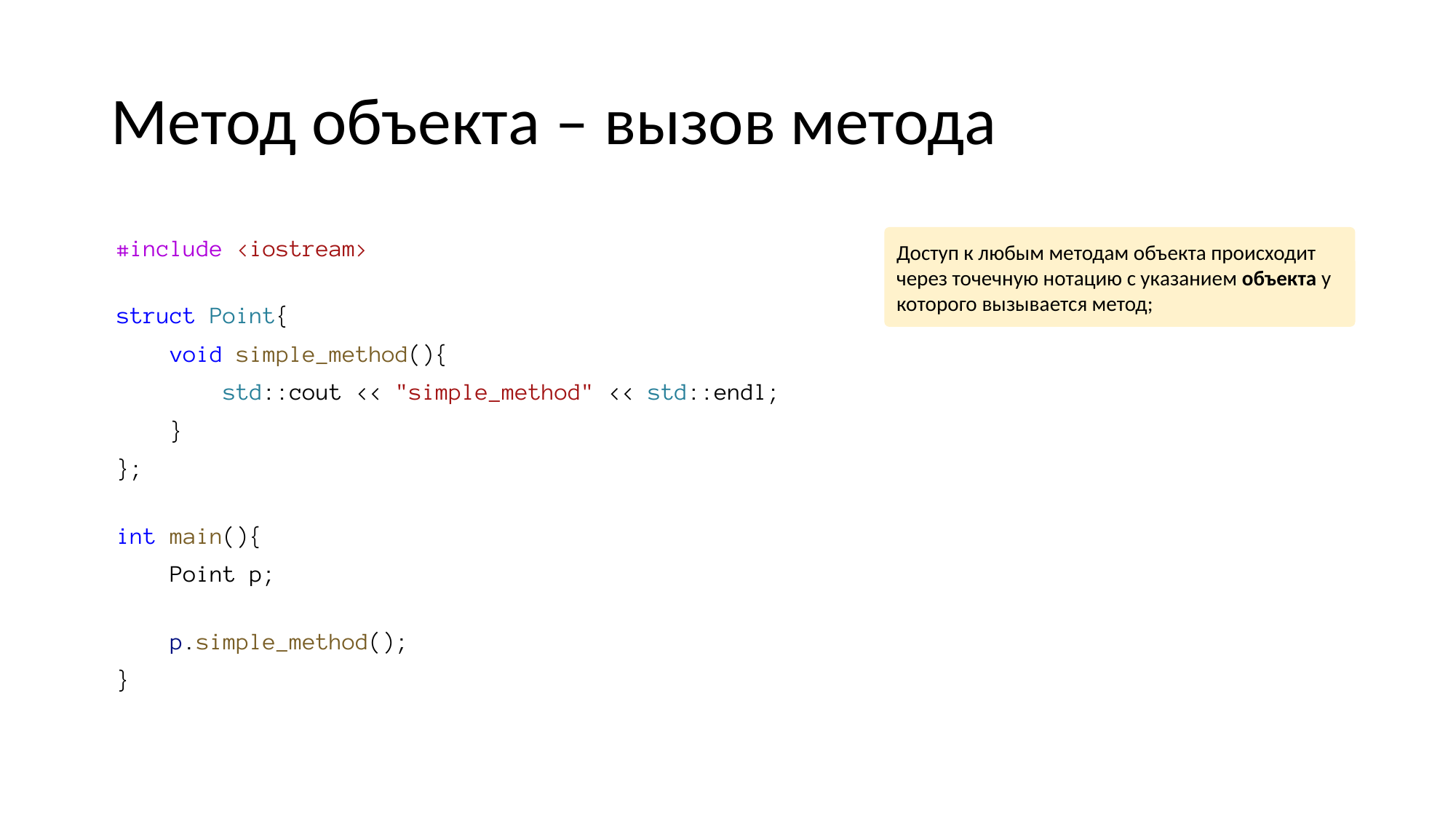

# Метод объекта – вызов метода
#include <iostream>
struct Point{
    void simple_method(){
        std::cout << "simple_method" << std::endl;
    }
};
int main(){
    Point p;
    p.simple_method();
}
Доступ к любым методам объекта происходит через точечную нотацию с указанием объекта у которого вызывается метод;